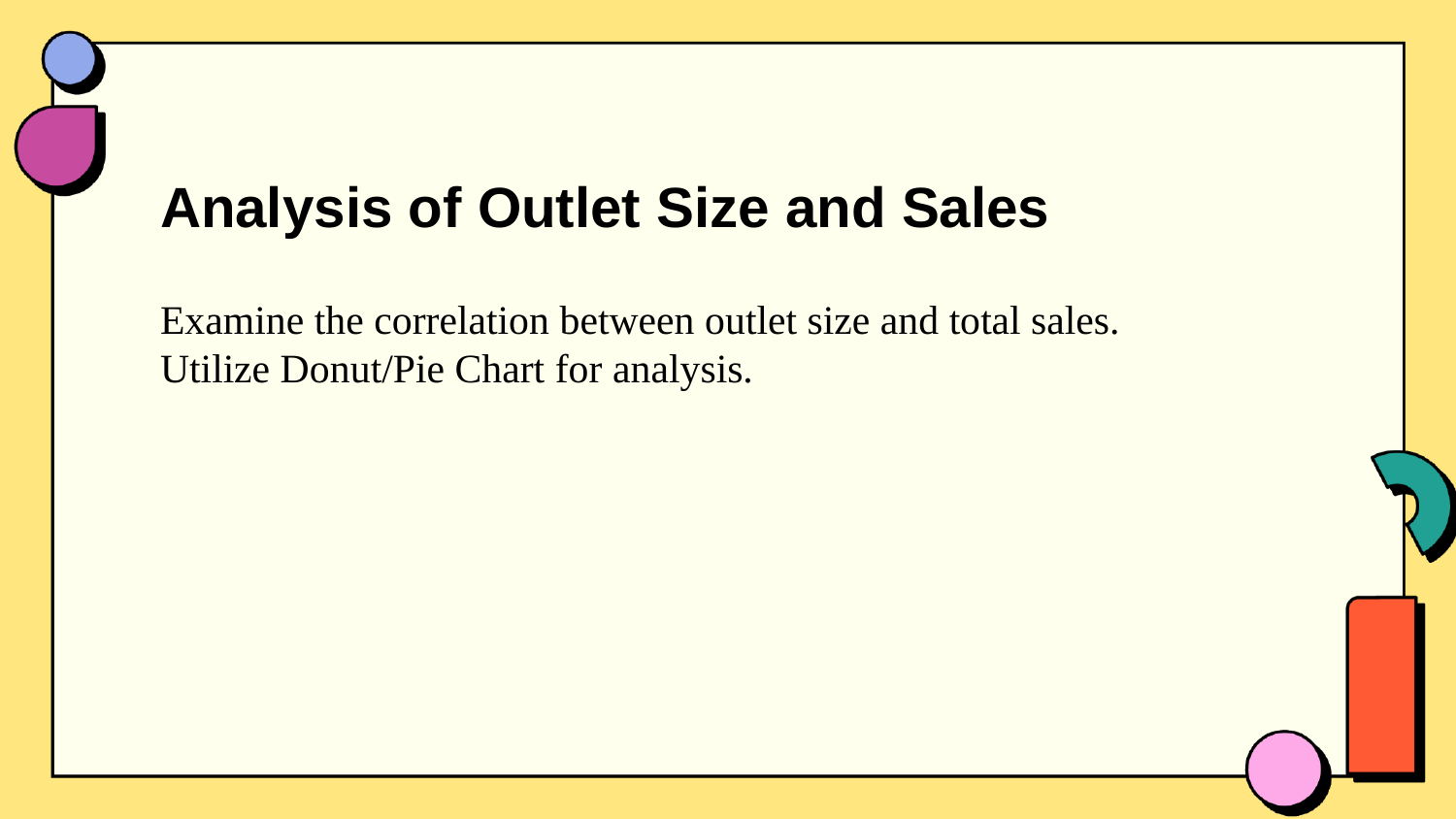

Analysis of Outlet Size and Sales
Examine the correlation between outlet size and total sales.
Utilize Donut/Pie Chart for analysis.